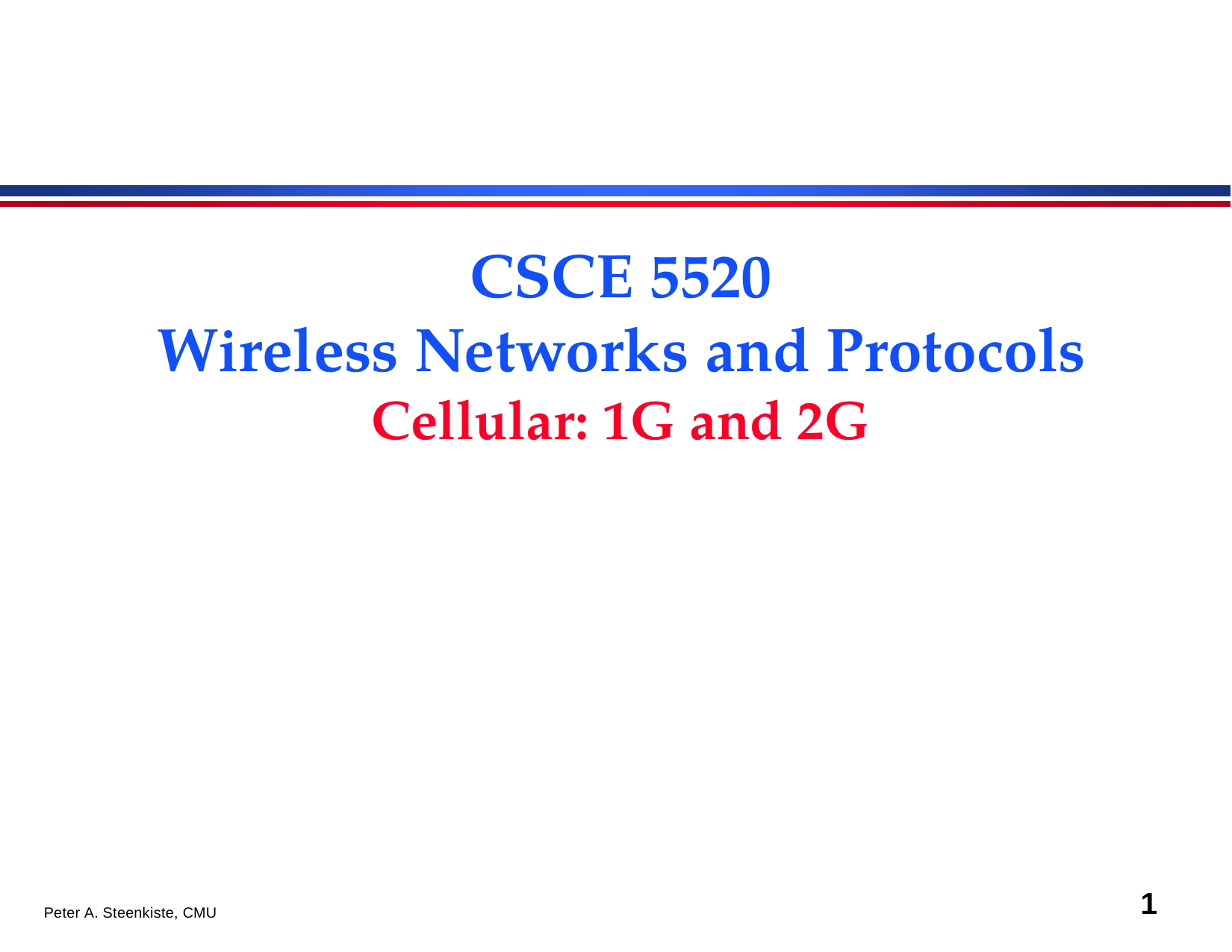

#
CSCE 5520
Wireless Networks and Protocols
Cellular: 1G and 2G
1
Peter A. Steenkiste, CMU